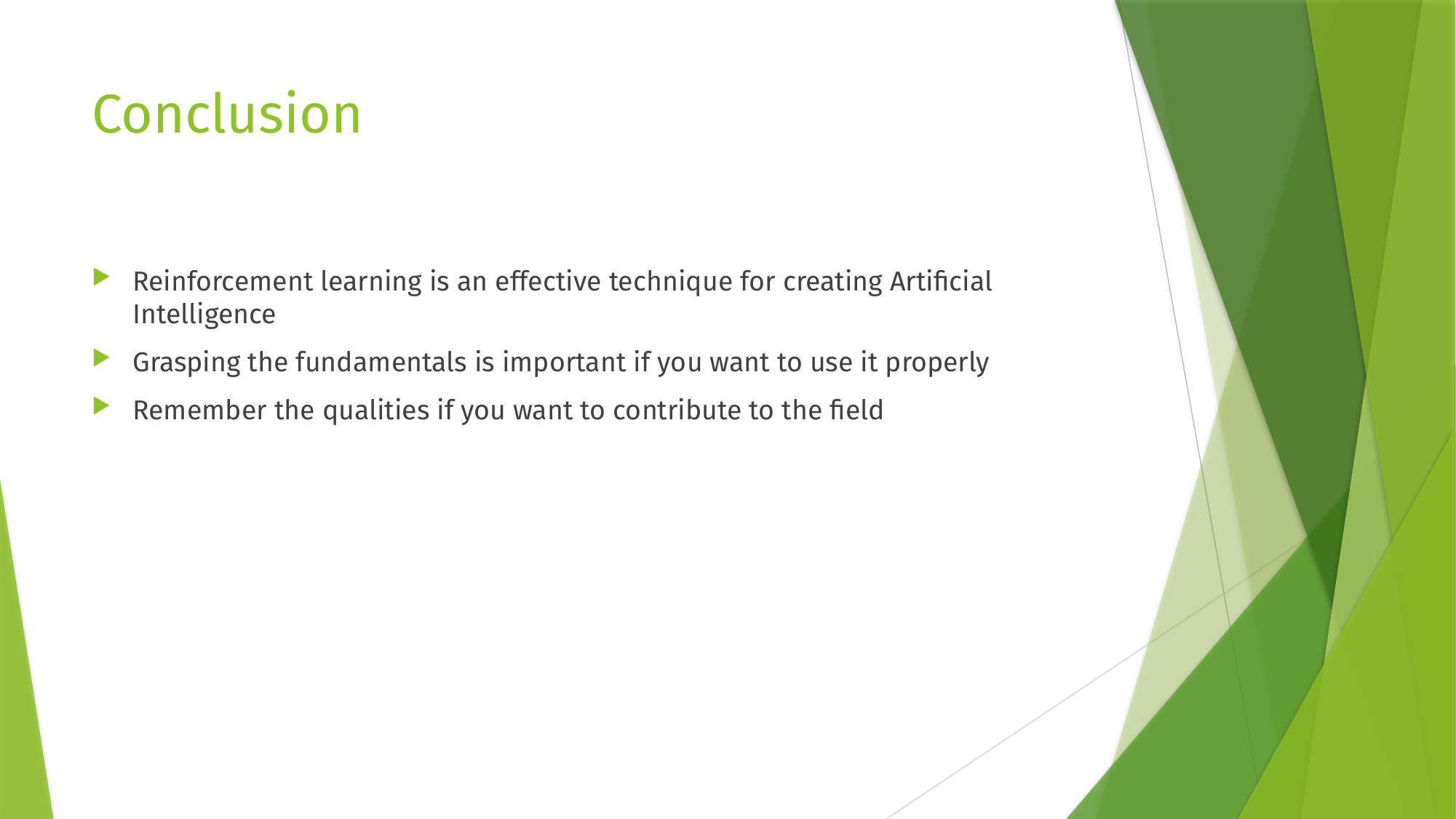

# Conclusion
Reinforcement learning is an effective technique for creating Artificial Intelligence
Grasping the fundamentals is important if you want to use it properly
Remember the qualities if you want to contribute to the field